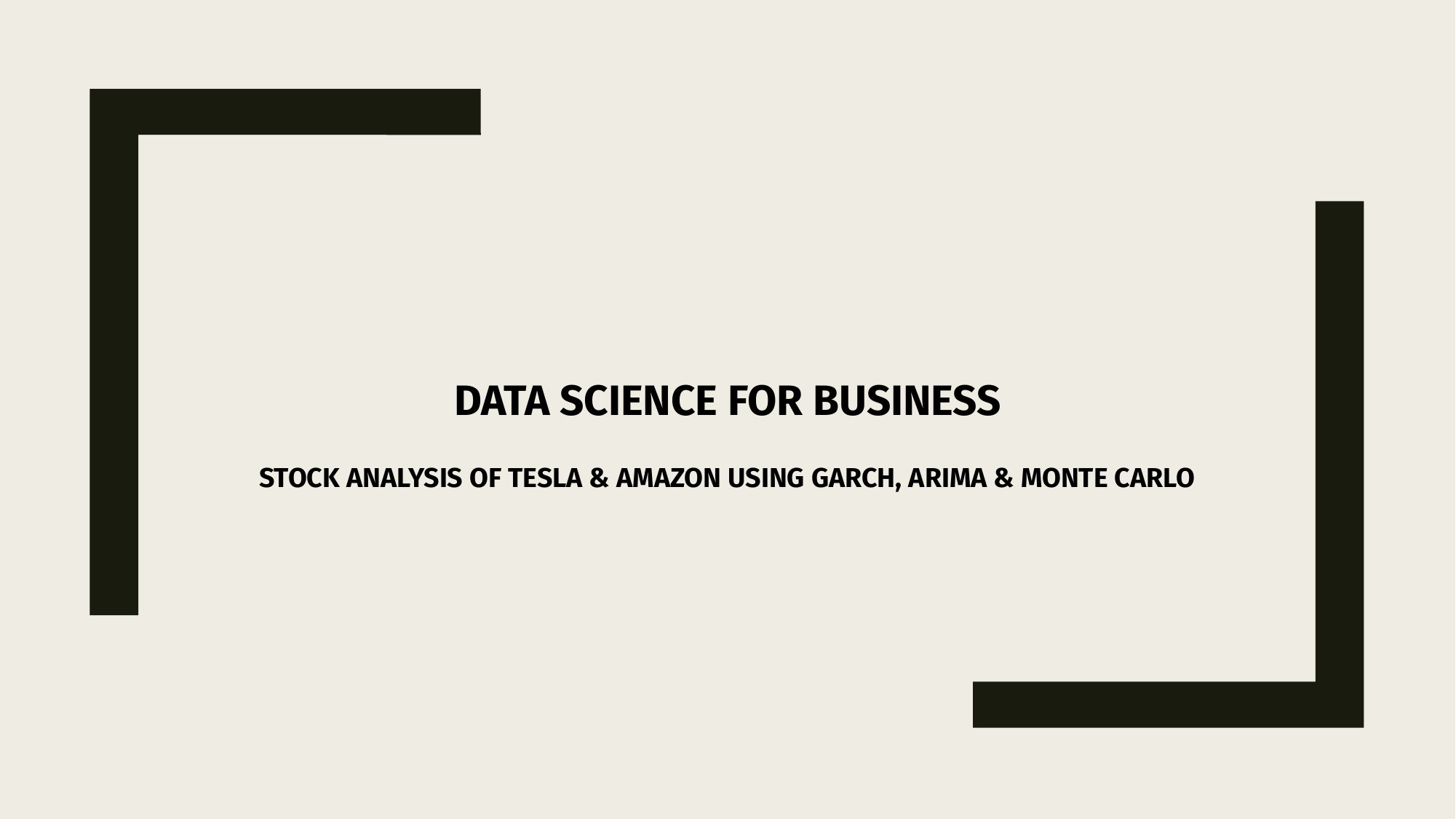

# DATA SCIENCE FOR BUSINESS stock analysis of tesla & amazon using GARCH, ARIMA & MONTE CARLO